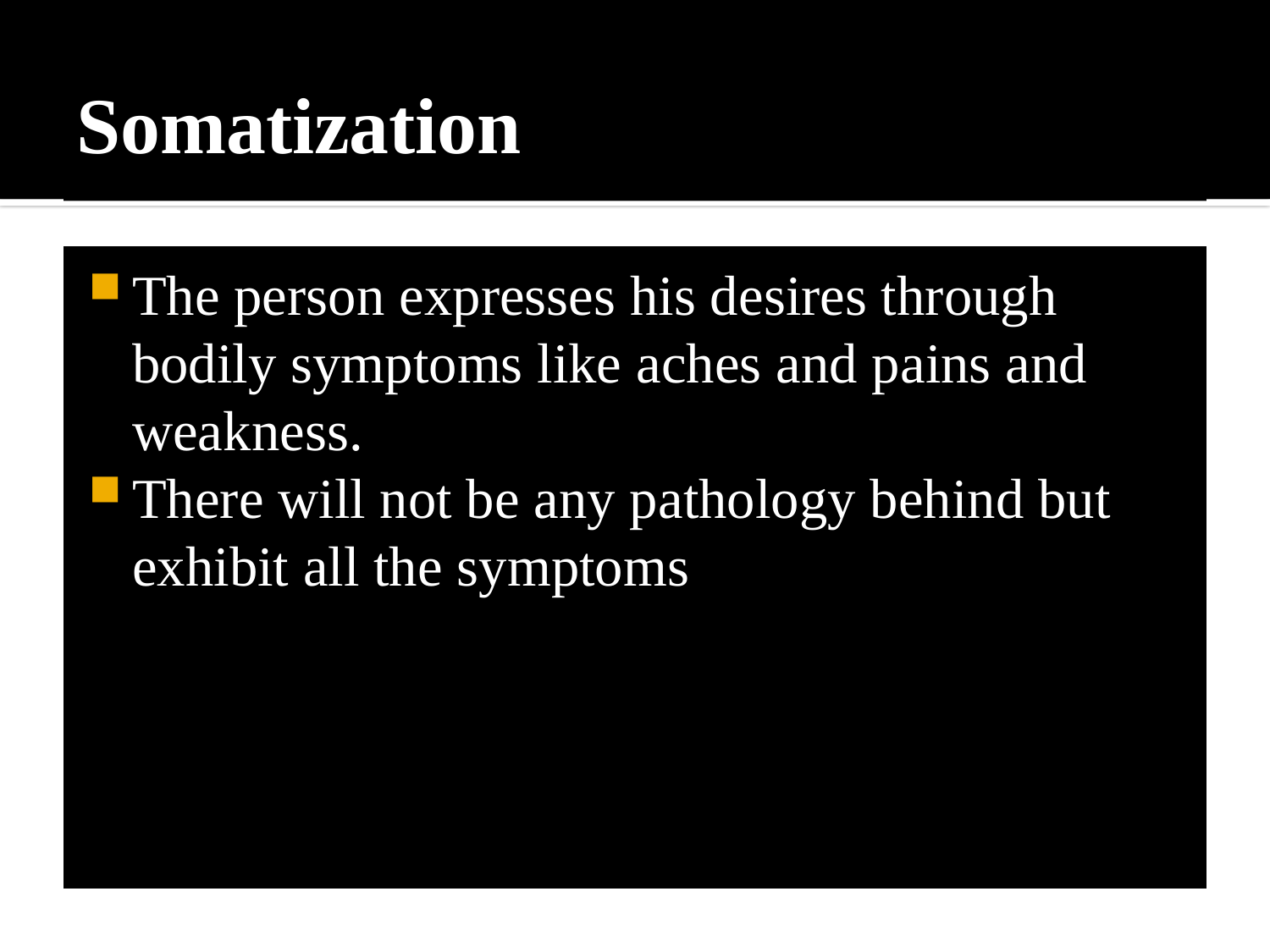

# Somatization
The person expresses his desires through bodily symptoms like aches and pains and weakness.
There will not be any pathology behind but exhibit all the symptoms